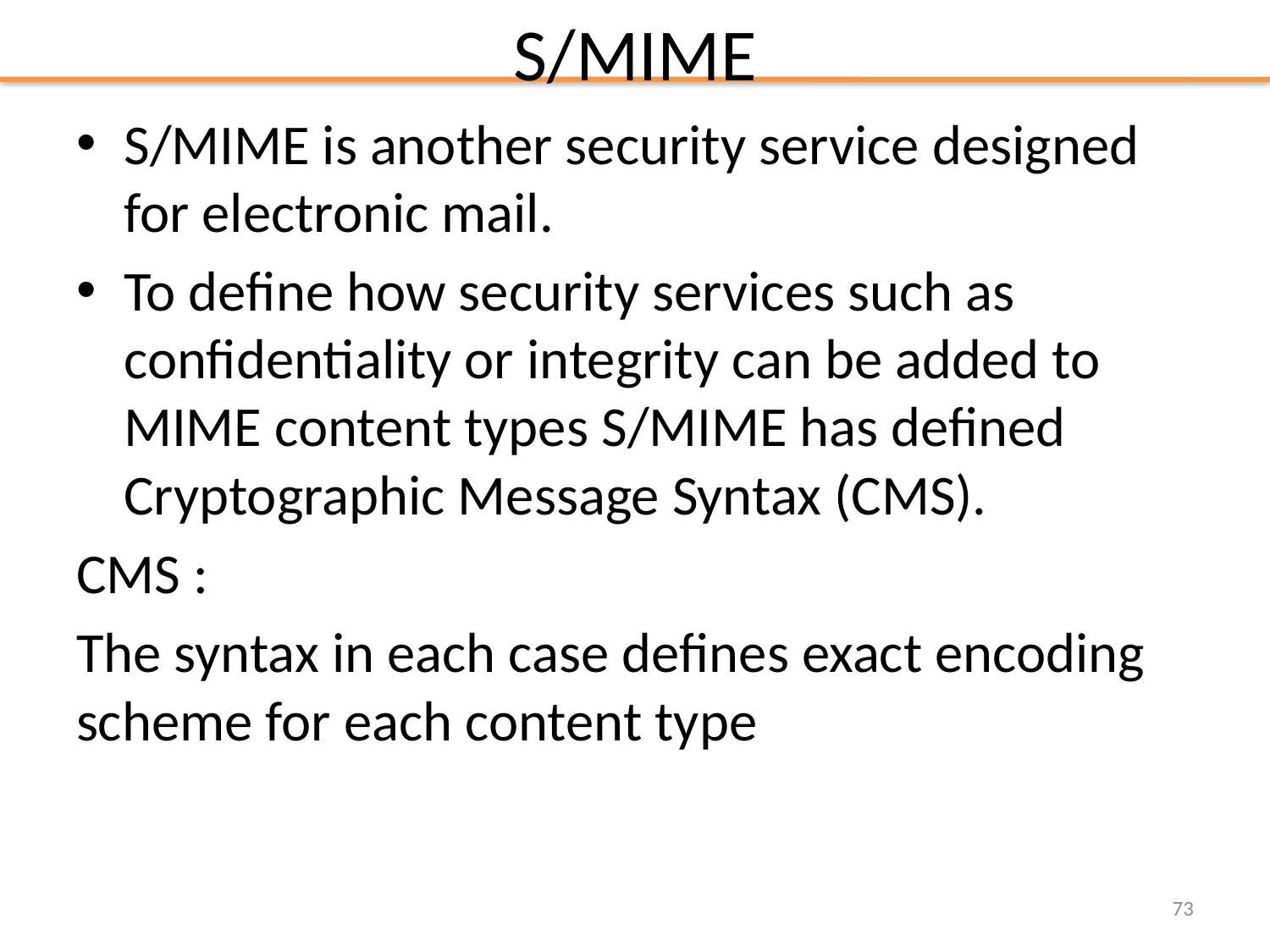

# S/MIME
S/MIME is another security service designed for electronic mail.
To define how security services such as confidentiality or integrity can be added to MIME content types S/MIME has defined Cryptographic Message Syntax (CMS).
CMS :
The syntax in each case defines exact encoding scheme for each content type
73